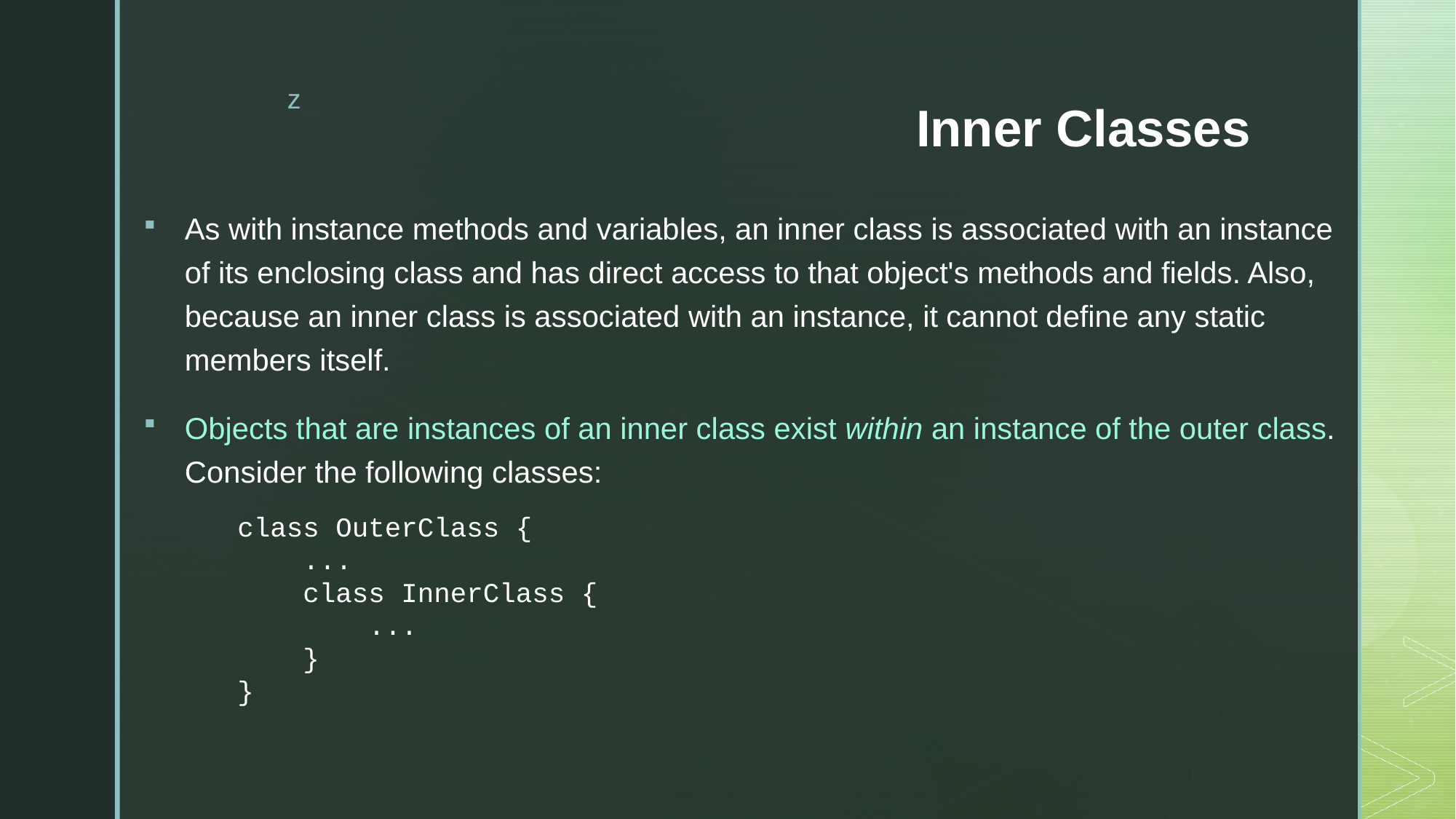

# Inner Classes
As with instance methods and variables, an inner class is associated with an instance of its enclosing class and has direct access to that object's methods and fields. Also, because an inner class is associated with an instance, it cannot define any static members itself.
Objects that are instances of an inner class exist within an instance of the outer class. Consider the following classes:
class OuterClass {
    ...
    class InnerClass {
        ...
    }
}